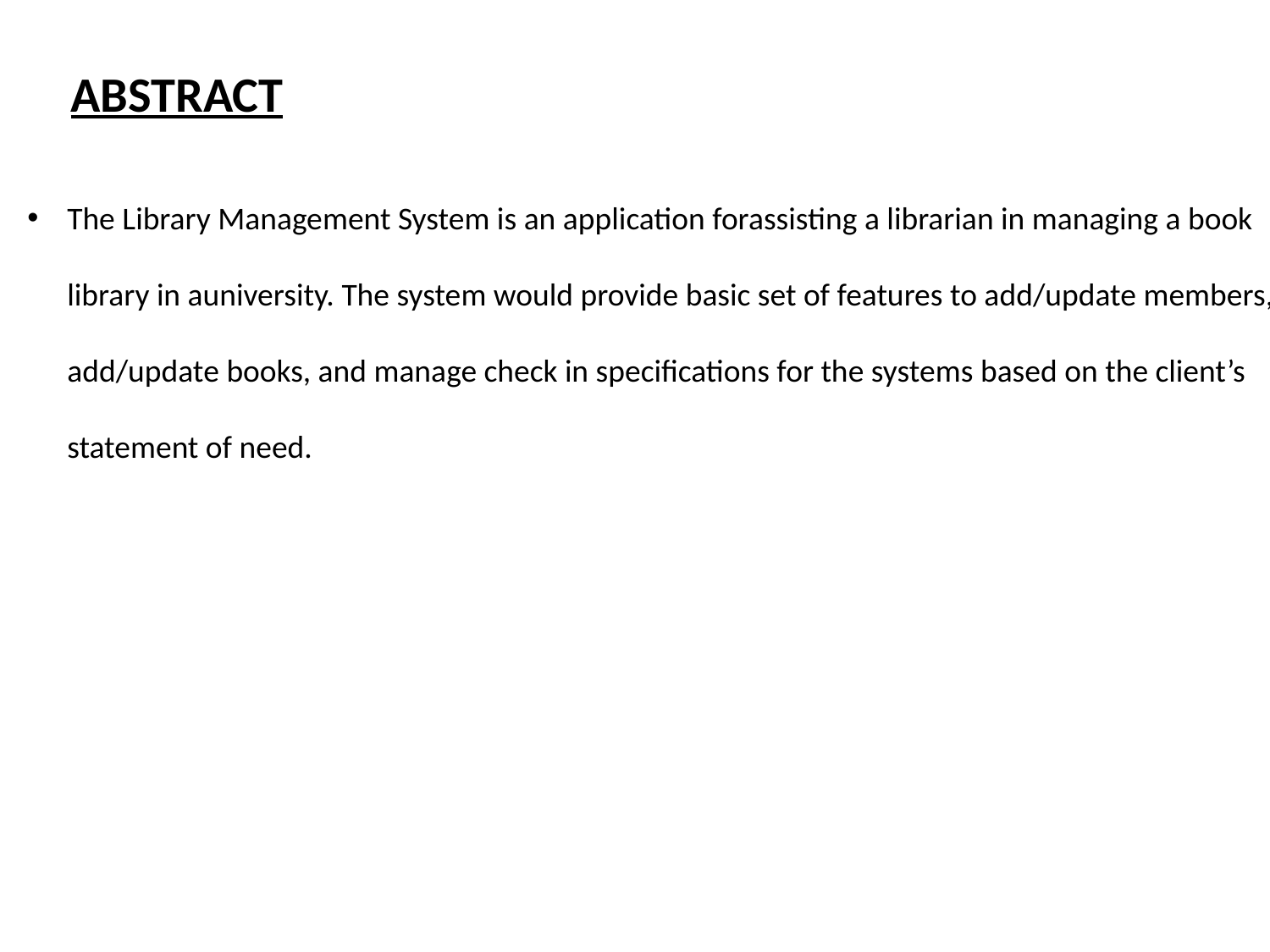

ABSTRACT

The Library Management System is an application forassisting a librarian in managing a book library in auniversity. The system would provide basic set of features to add/update members, add/update books, and manage check in specifications for the systems based on the client’s statement of need.